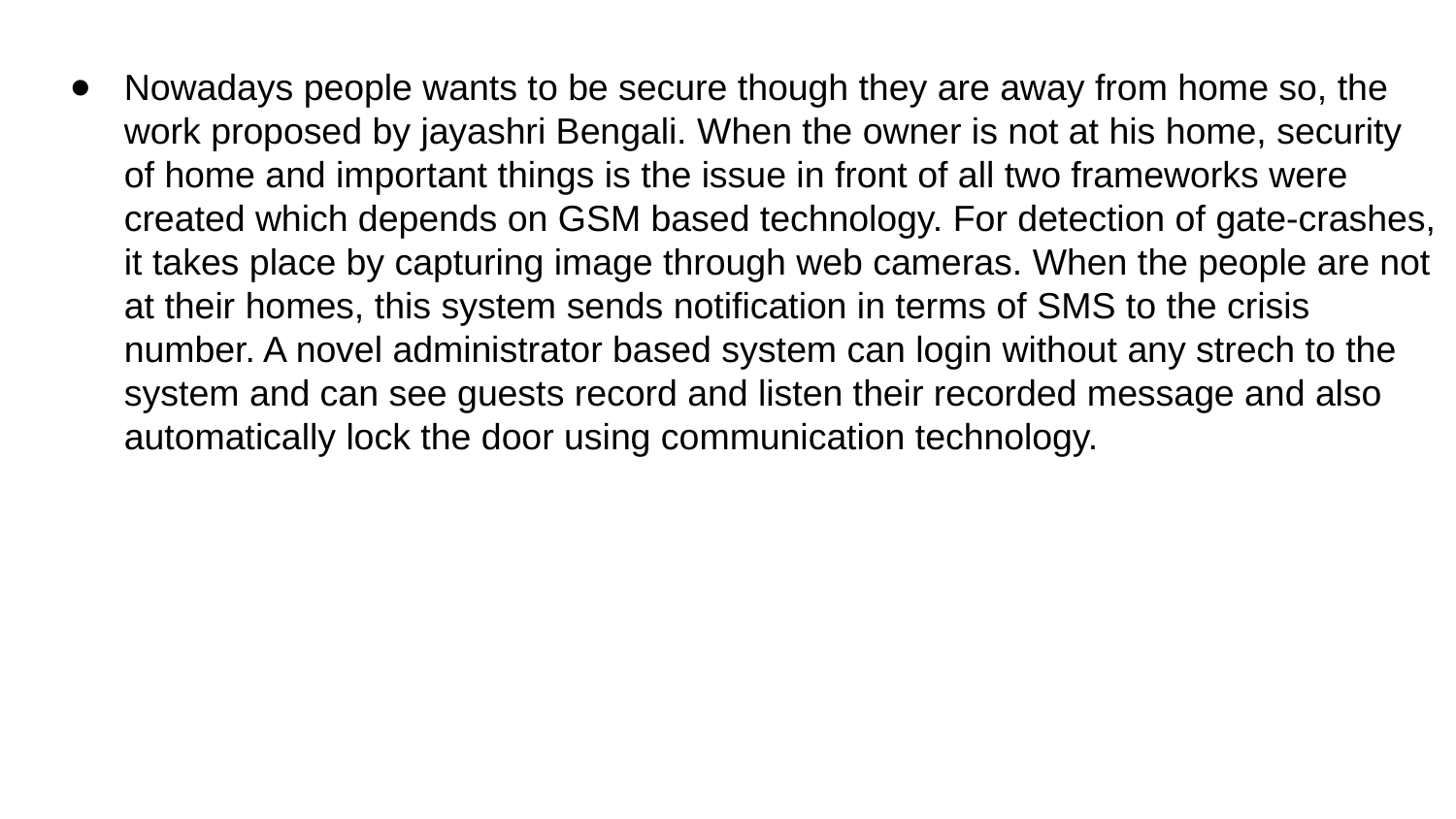

Nowadays people wants to be secure though they are away from home so, the work proposed by jayashri Bengali. When the owner is not at his home, security of home and important things is the issue in front of all two frameworks were created which depends on GSM based technology. For detection of gate-crashes, it takes place by capturing image through web cameras. When the people are not at their homes, this system sends notification in terms of SMS to the crisis number. A novel administrator based system can login without any strech to the system and can see guests record and listen their recorded message and also automatically lock the door using communication technology.